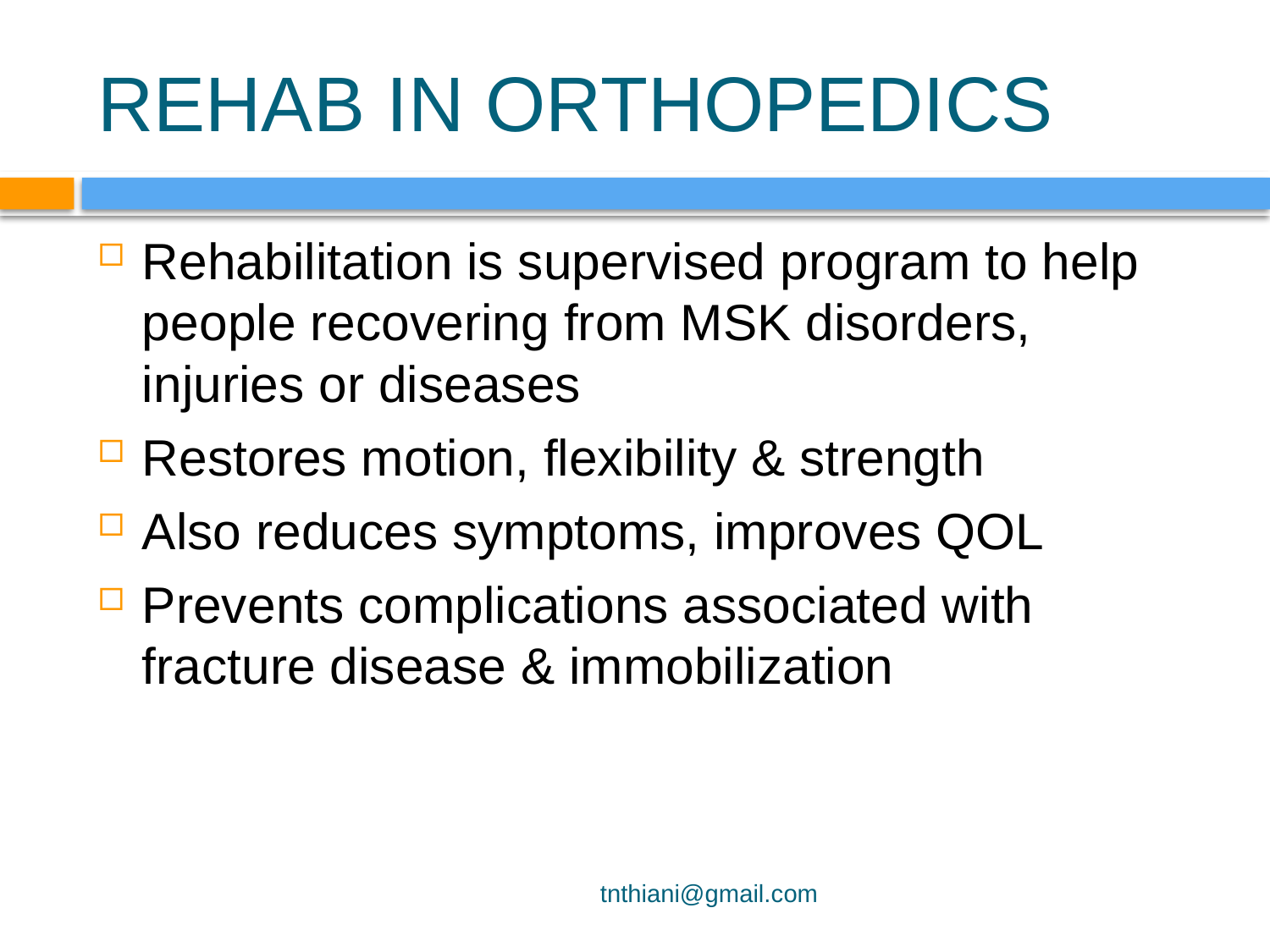

# REHAB IN ORTHOPEDICS
Rehabilitation is supervised program to help people recovering from MSK disorders, injuries or diseases
Restores motion, flexibility & strength
Also reduces symptoms, improves QOL
Prevents complications associated with fracture disease & immobilization

tnthiani@gmail.com